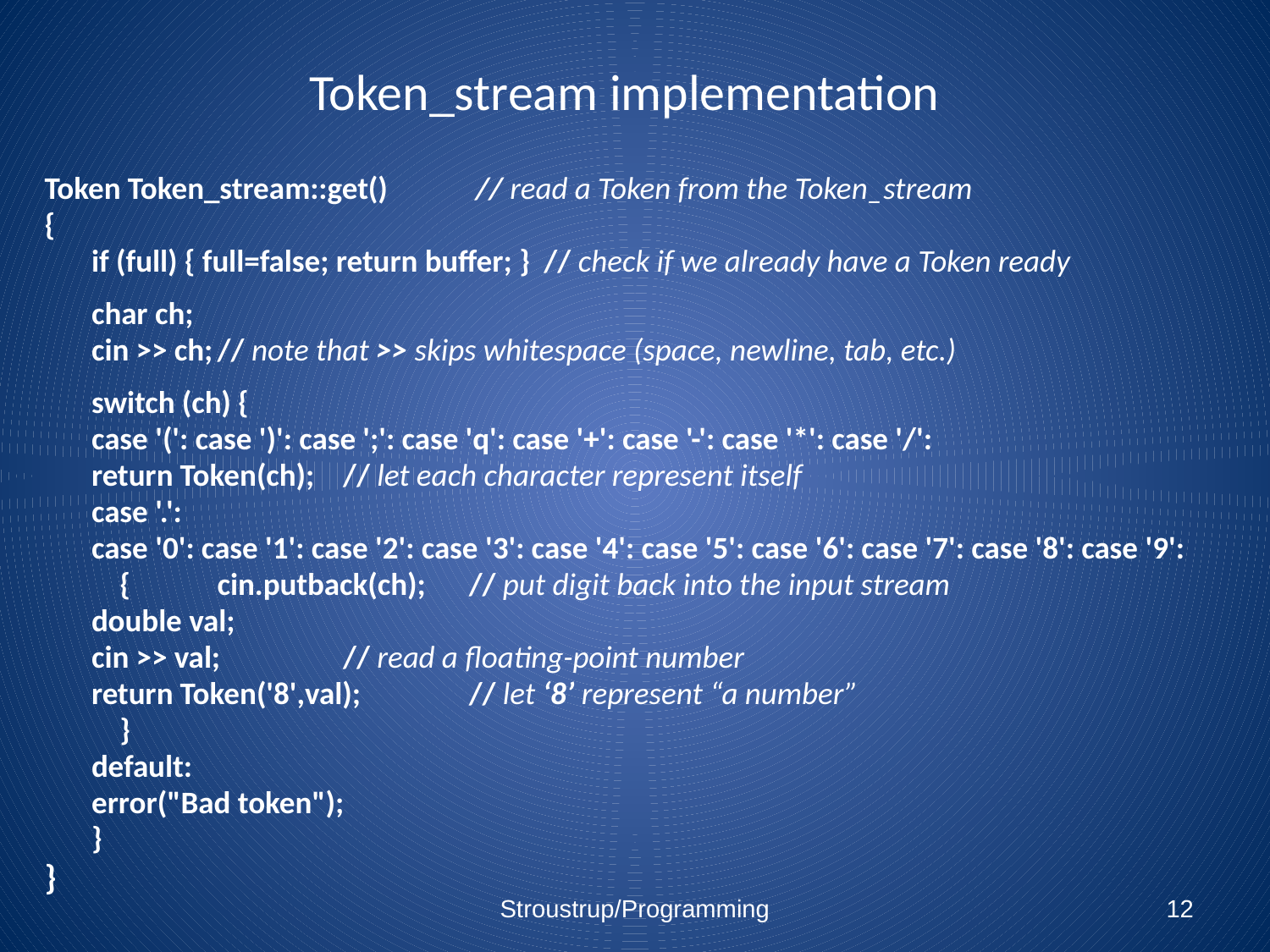

# Token_stream implementation
Token Token_stream::get()	 // read a Token from the Token_stream
{
	if (full) { full=false; return buffer; }  // check if we already have a Token ready

	char ch;
	cin >> ch;	// note that >> skips whitespace (space, newline, tab, etc.)

	switch (ch) {
	case '(': case ')': case ';': case 'q': case '+': case '-': case '*': case '/':
		return Token(ch);		// let each character represent itself
	case '.':
	case '0': case '1': case '2': case '3': case '4': case '5': case '6': case '7': case '8': case '9':
	    {	cin.putback(ch);		// put digit back into the input stream
		double val;
		cin >> val;		// read a floating-point number
		return Token('8',val);	// let ‘8’ represent “a number”
	    }
	default:
		error("Bad token");
	}
}
Stroustrup/Programming
12